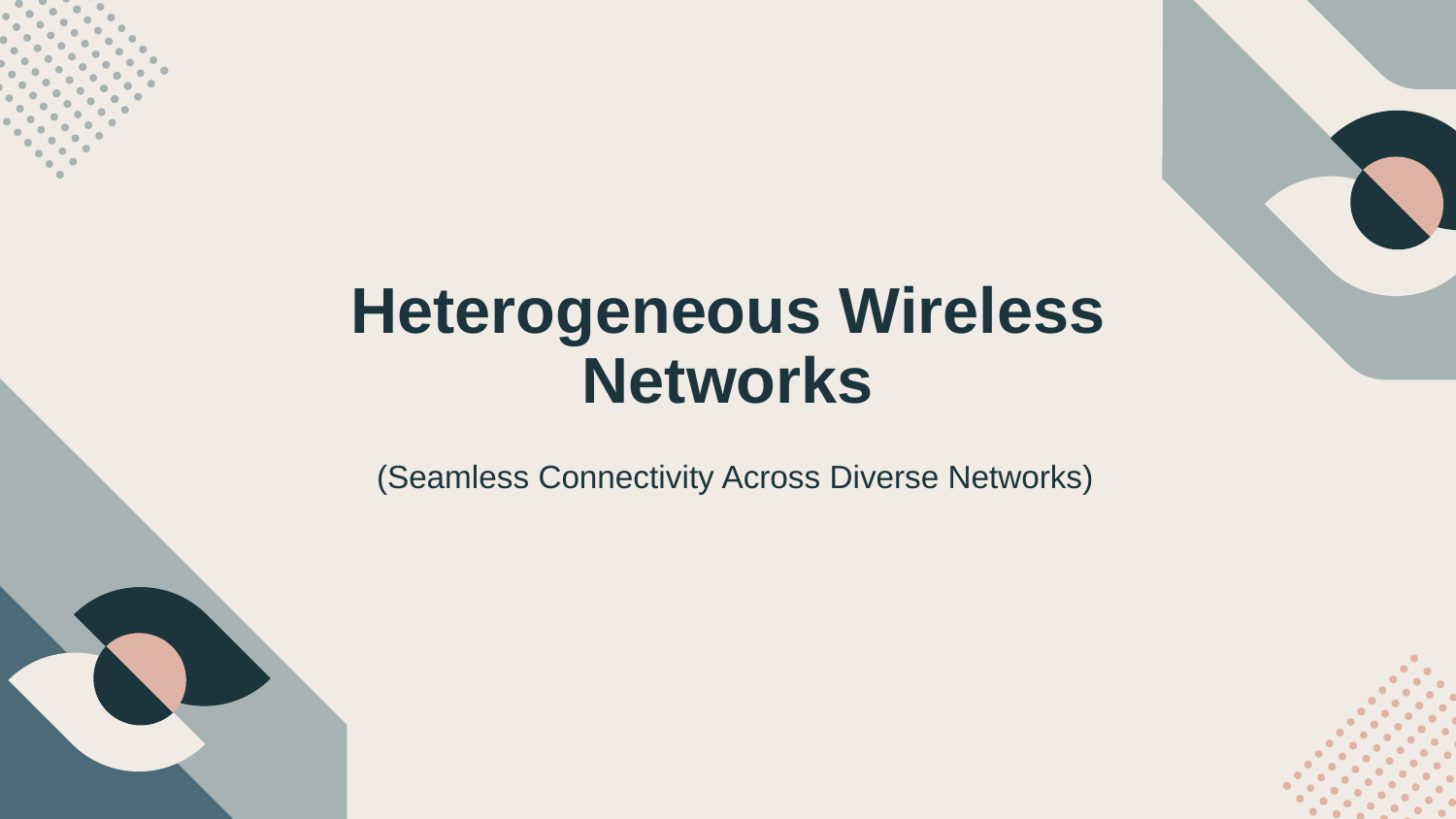

# Heterogeneous Wireless Networks

(Seamless Connectivity Across Diverse Networks)